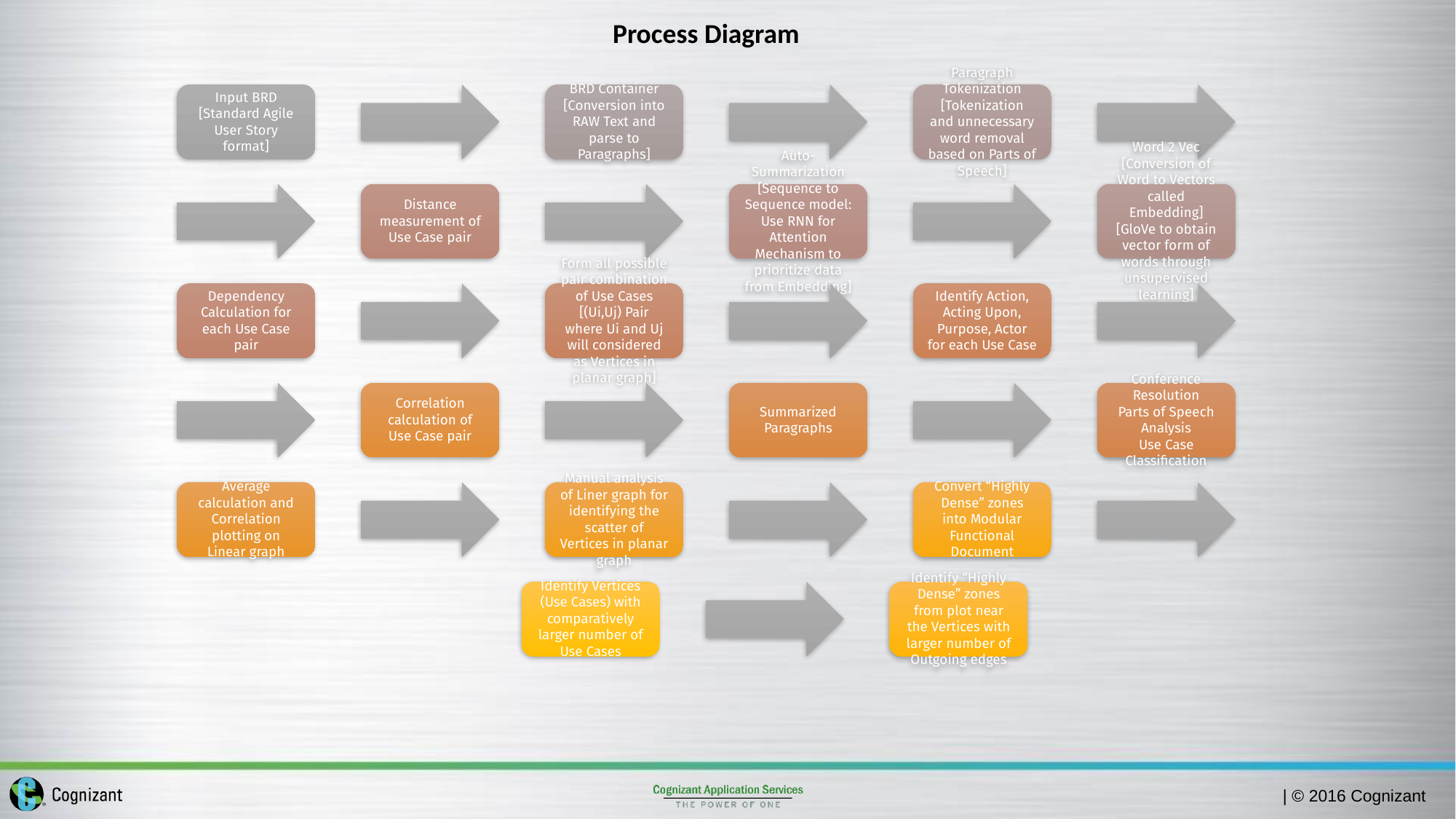

# Process Diagram
Input BRD
[Standard Agile User Story format]
BRD Container
[Conversion into RAW Text and parse to Paragraphs]
Paragraph Tokenization
[Tokenization and unnecessary word removal based on Parts of Speech]
Word 2 Vec
[Conversion of Word to Vectors called Embedding]
[GloVe to obtain vector form of words through unsupervised learning]
Auto-Summarization
[Sequence to Sequence model: Use RNN for Attention Mechanism to prioritize data from Embedding]
Distance measurement of Use Case pair
Dependency Calculation for each Use Case pair
Form all possible pair combination of Use Cases
[(Ui,Uj) Pair where Ui and Uj will considered as Vertices in planar graph]
Conference Resolution
Parts of Speech Analysis
Use Case Classification
Summarized Paragraphs
Correlation calculation of Use Case pair
Average calculation and Correlation plotting on Linear graph
Manual analysis of Liner graph for identifying the scatter of Vertices in planar graph
Convert “Highly Dense” zones into Modular Functional Document
Identify “Highly Dense” zones from plot near the Vertices with larger number of Outgoing edges
Identify Vertices (Use Cases) with comparatively larger number of Use Cases
Identify Action, Acting Upon, Purpose, Actor for each Use Case